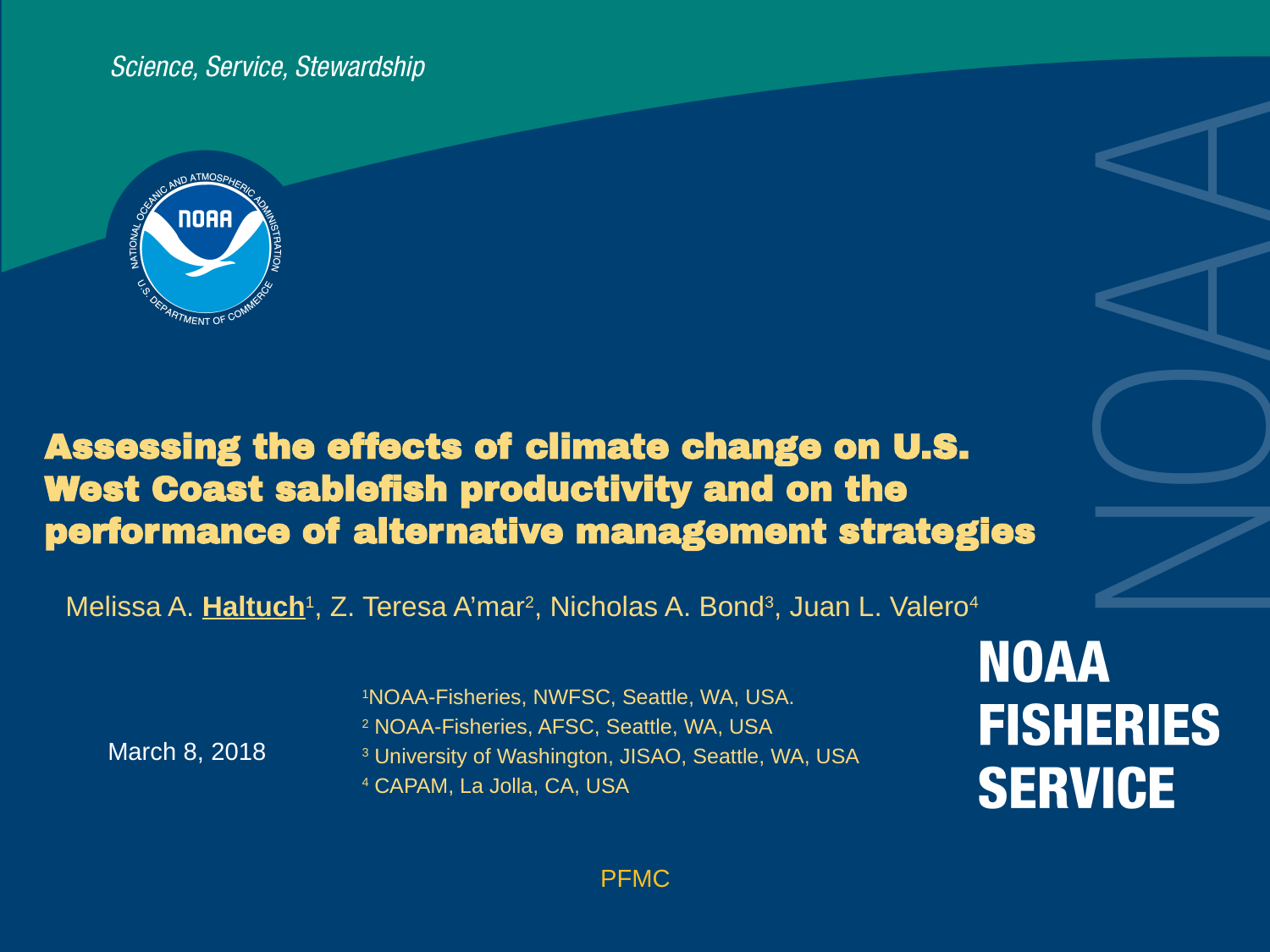

# Assessing the effects of climate change on U.S. West Coast sablefish productivity and on the performance of alternative management strategies
Melissa A. Haltuch1, Z. Teresa A’mar2, Nicholas A. Bond3, Juan L. Valero4

1NOAA-Fisheries, NWFSC, Seattle, WA, USA.
2 NOAA-Fisheries, AFSC, Seattle, WA, USA
3 University of Washington, JISAO, Seattle, WA, USA
4 CAPAM, La Jolla, CA, USA
PFMC